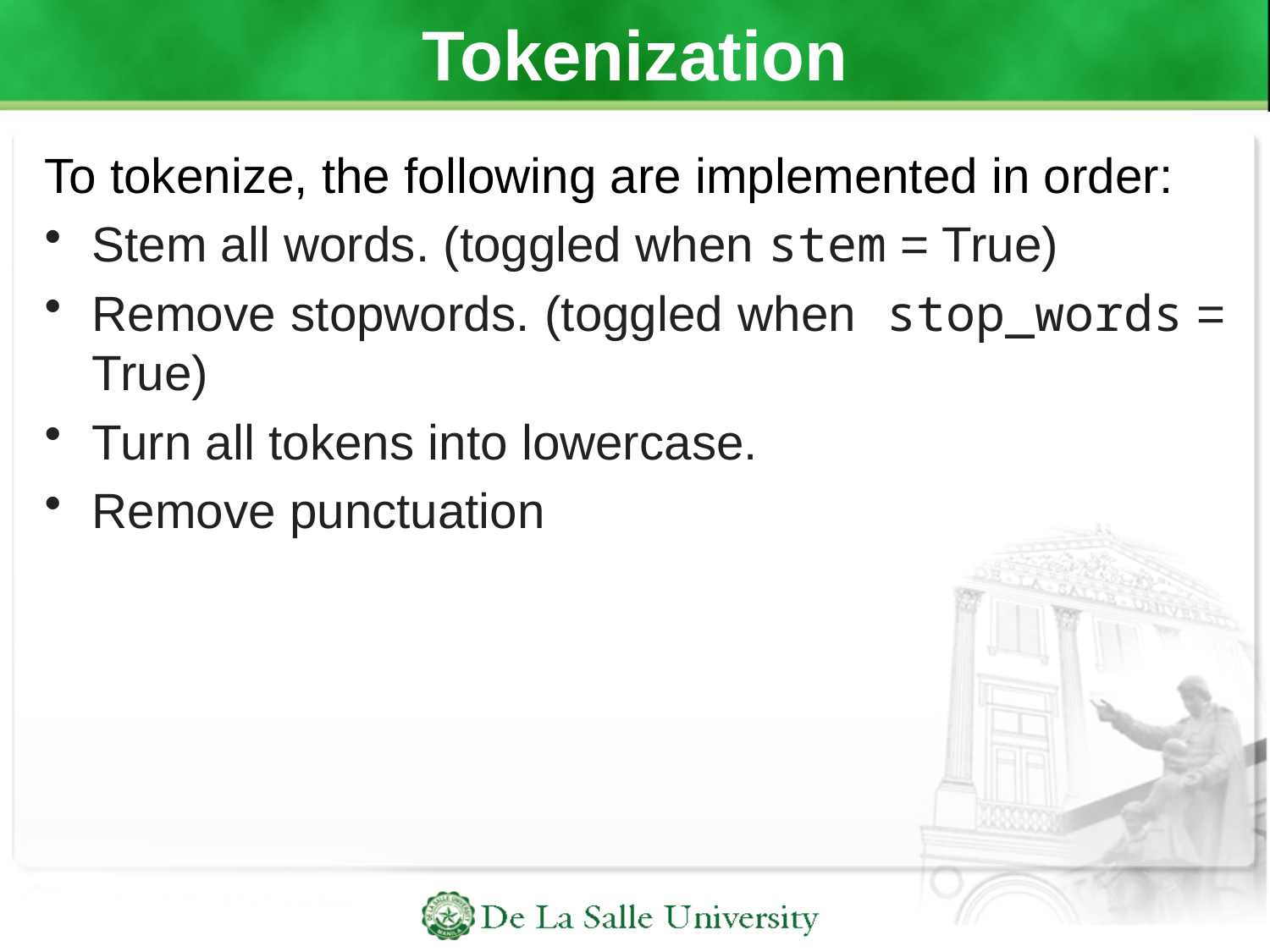

# Tokenization
To tokenize, the following are implemented in order:
Stem all words. (toggled when stem = True)
Remove stopwords. (toggled when stop_words = True)
Turn all tokens into lowercase.
Remove punctuation